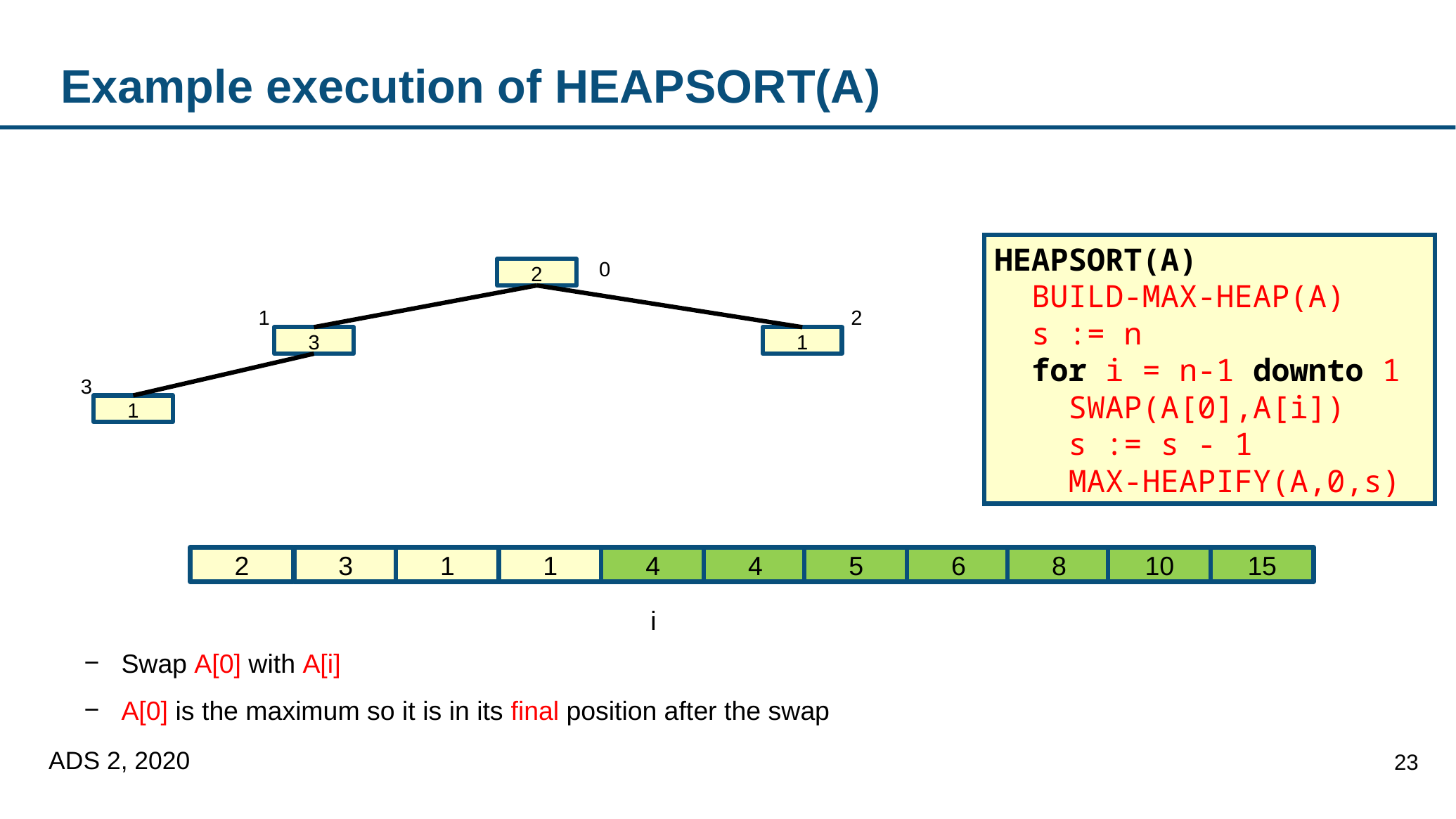

# Example execution of HEAPSORT(A)

Swap A[0] with A[i]
A[0] is the maximum so it is in its final position after the swap

HEAPSORT(A)
  BUILD-MAX-HEAP(A)
  s := n
  for i = n-1 downto 1
    SWAP(A[0],A[i])
    s := s - 1
    MAX-HEAPIFY(A,0,s)
0
2
1
2
3
1
3
1
2
3
1
1
4
4
5
6
8
10
15
i
ADS 2, 2020
23